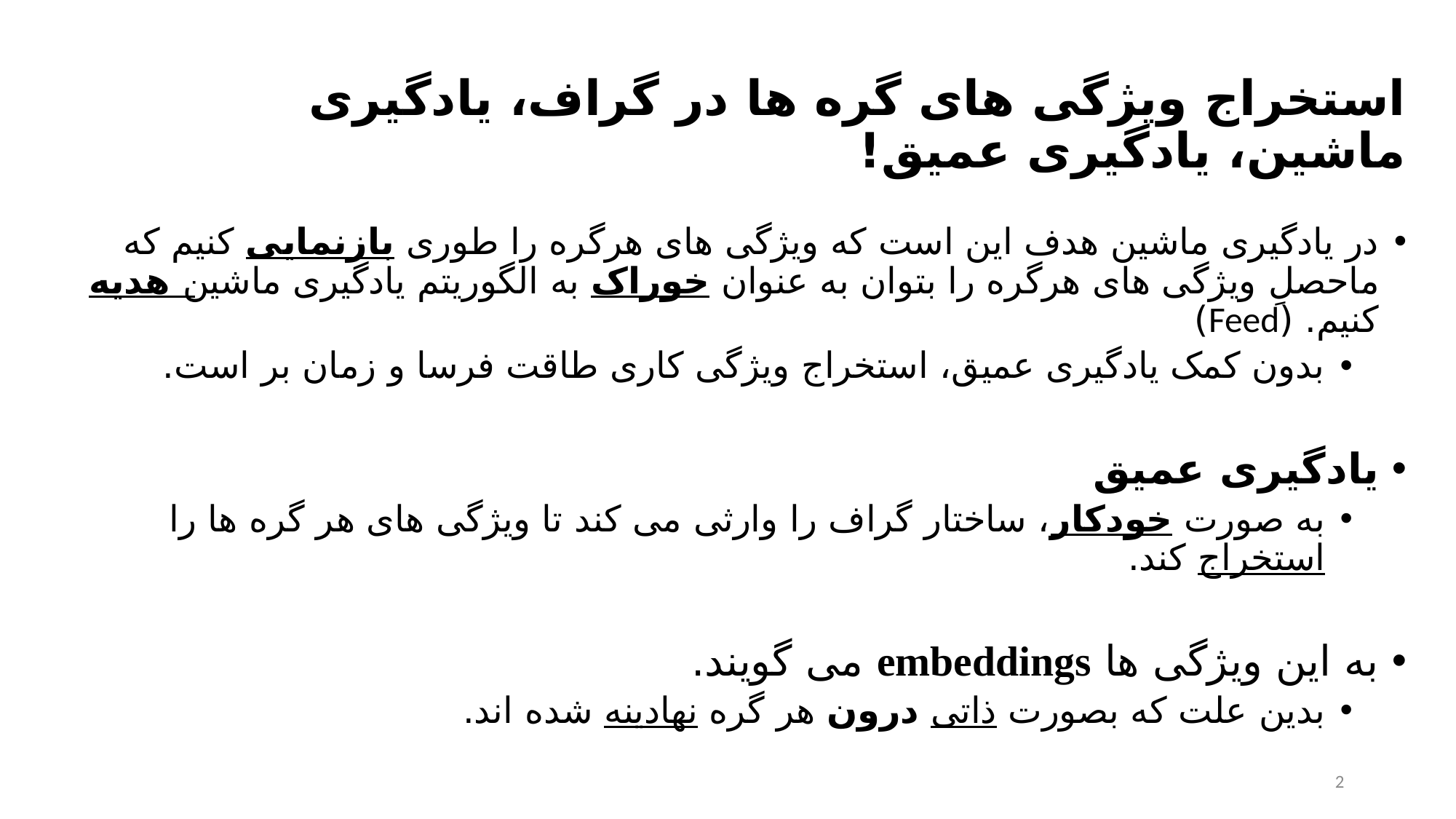

# استخراج ویژگی های گره ها در گراف، یادگیری ماشین، یادگیری عمیق!
در یادگیری ماشین هدف این است که ویژگی های هرگره را طوری بازنمایی کنیم که ماحصلِ ویژگی های هرگره را بتوان به عنوان خوراک به الگوریتم یادگیری ماشین هدیه کنیم. (Feed)
بدون کمک یادگیری عمیق، استخراج ویژگی کاری طاقت فرسا و زمان بر است.

یادگیری عمیق
به صورت خودکار، ساختار گراف را وارثی می کند تا ویژگی های هر گره ها را استخراج کند.

به این ویژگی ها embeddings می گویند.
بدین علت که بصورت ذاتی درون هر گره نهادینه شده اند.
2